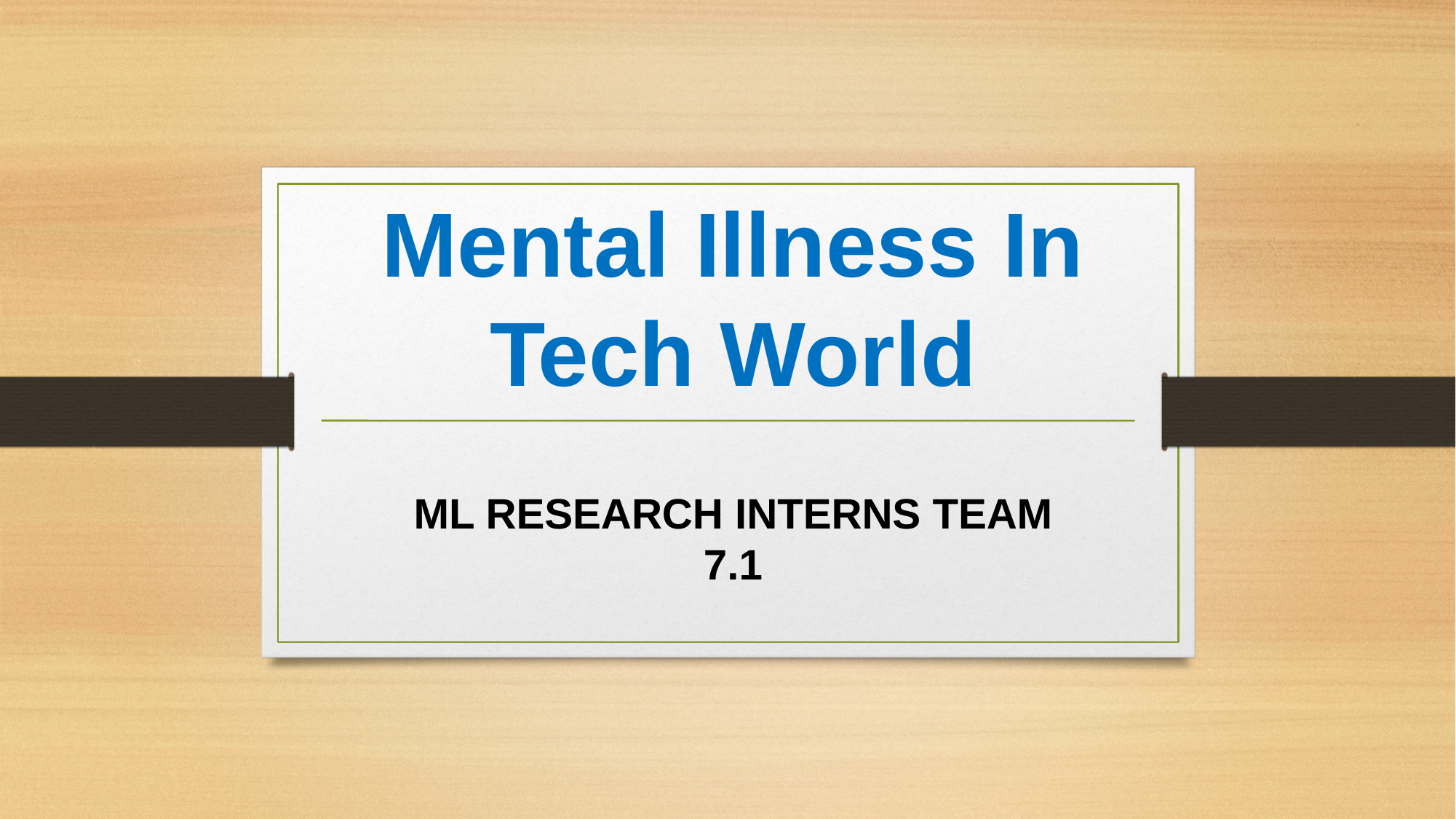

# Mental Illness In Tech World
ML RESEARCH INTERNS TEAM 7.1